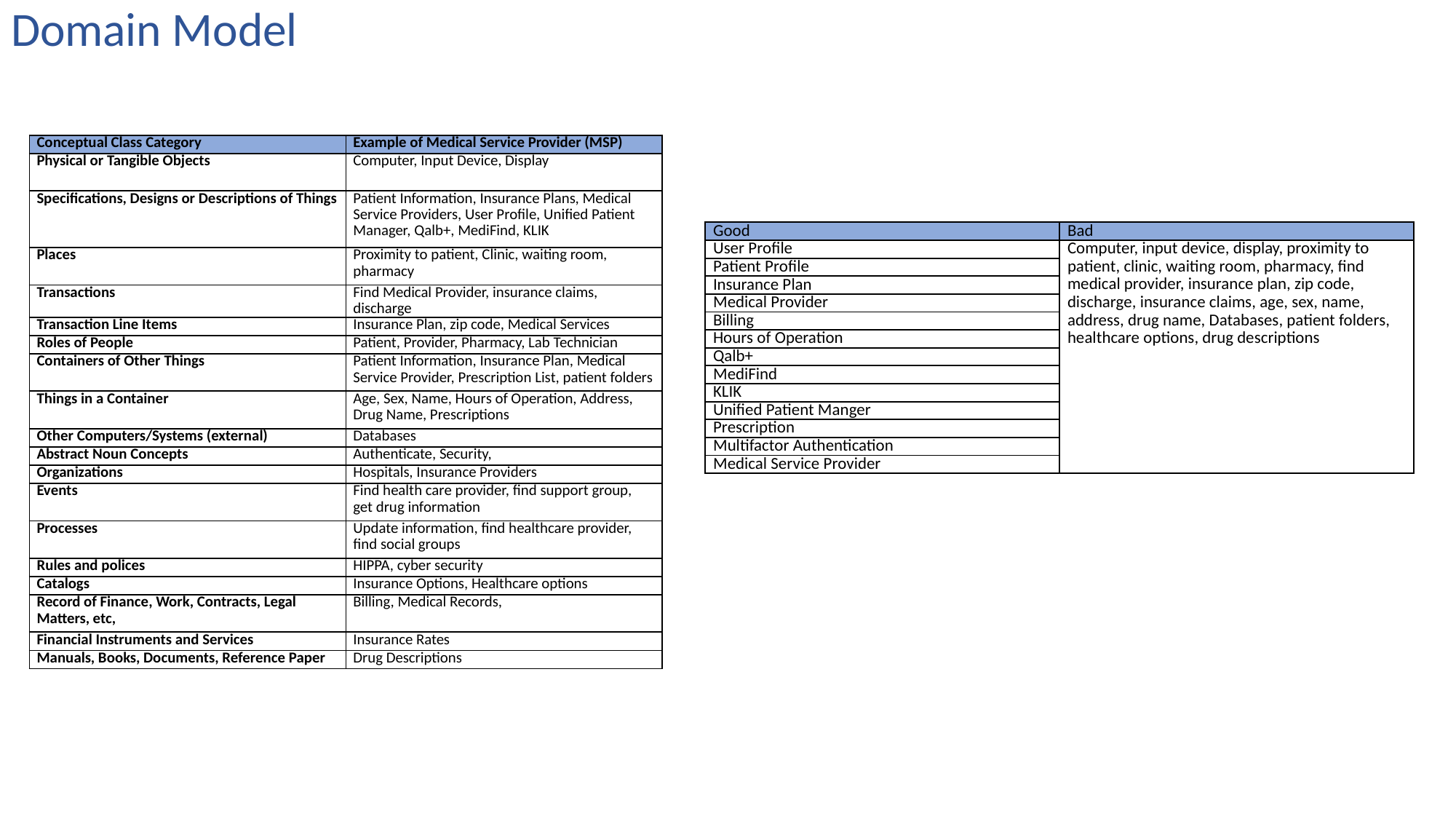

Domain Model
| Conceptual Class Category | Example of Medical Service Provider (MSP) |
| --- | --- |
| Physical or Tangible Objects | Computer, Input Device, Display |
| Specifications, Designs or Descriptions of Things | Patient Information, Insurance Plans, Medical Service Providers, User Profile, Unified Patient Manager, Qalb+, MediFind, KLIK |
| Places | Proximity to patient, Clinic, waiting room, pharmacy |
| Transactions | Find Medical Provider, insurance claims, discharge |
| Transaction Line Items | Insurance Plan, zip code, Medical Services |
| Roles of People | Patient, Provider, Pharmacy, Lab Technician |
| Containers of Other Things | Patient Information, Insurance Plan, Medical Service Provider, Prescription List, patient folders |
| Things in a Container | Age, Sex, Name, Hours of Operation, Address, Drug Name, Prescriptions |
| Other Computers/Systems (external) | Databases |
| Abstract Noun Concepts | Authenticate, Security, |
| Organizations | Hospitals, Insurance Providers |
| Events | Find health care provider, find support group, get drug information |
| Processes | Update information, find healthcare provider, find social groups |
| Rules and polices | HIPPA, cyber security |
| Catalogs | Insurance Options, Healthcare options |
| Record of Finance, Work, Contracts, Legal Matters, etc, | Billing, Medical Records, |
| Financial Instruments and Services | Insurance Rates |
| Manuals, Books, Documents, Reference Paper | Drug Descriptions |
| Good | Bad |
| --- | --- |
| User Profile | Computer, input device, display, proximity to patient, clinic, waiting room, pharmacy, find medical provider, insurance plan, zip code, discharge, insurance claims, age, sex, name, address, drug name, Databases, patient folders, healthcare options, drug descriptions |
| Patient Profile |  |
| Insurance Plan |  |
| Medical Provider |  |
| Billing |  |
| Hours of Operation |  |
| Qalb+ |  |
| MediFind |  |
| KLIK |  |
| Unified Patient Manger |  |
| Prescription |  |
| Multifactor Authentication |  |
| Medical Service Provider |  |